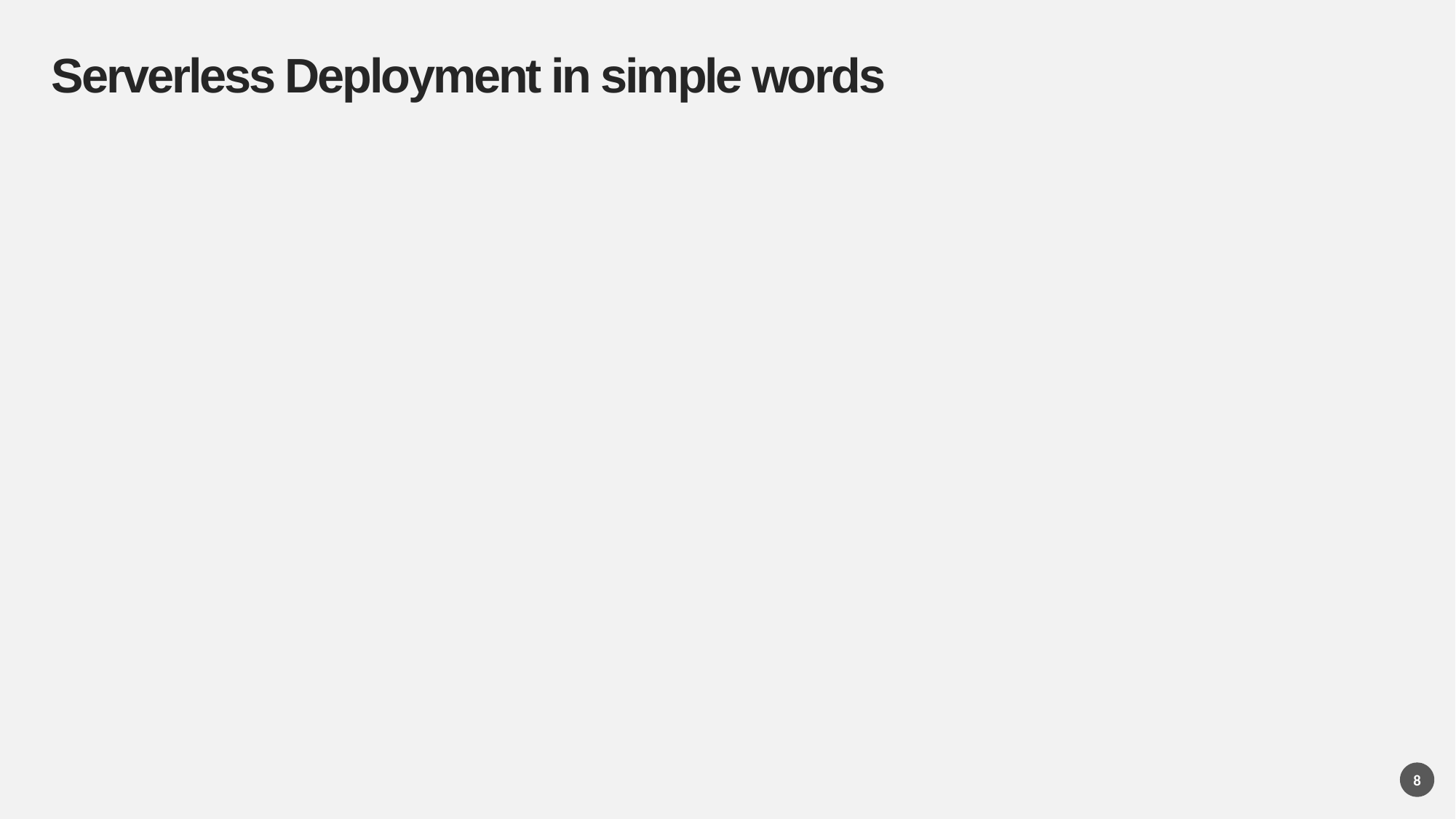

# Serverless Deployment in simple words
8